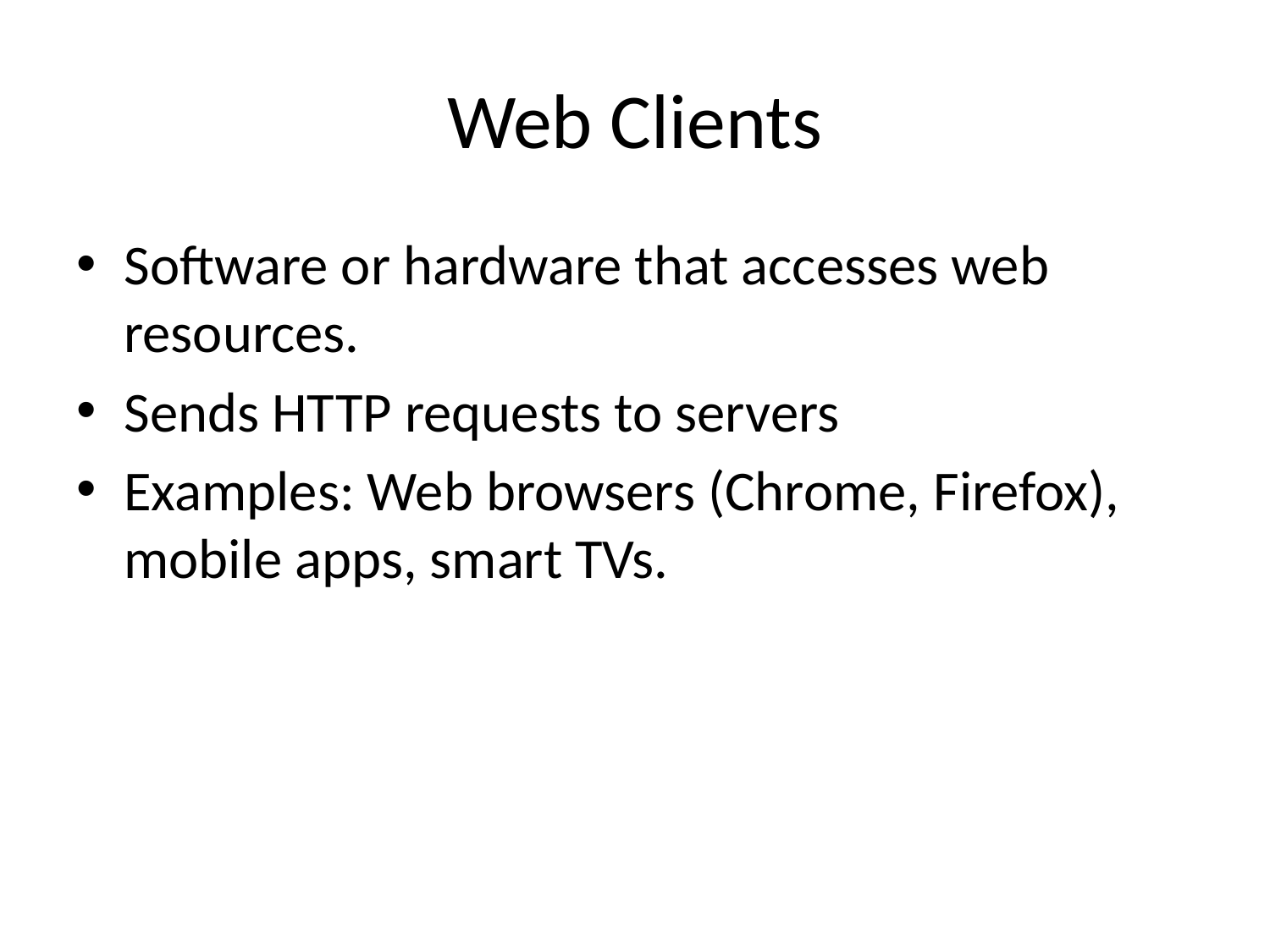

# Web Clients
Software or hardware that accesses web resources.
Sends HTTP requests to servers
Examples: Web browsers (Chrome, Firefox), mobile apps, smart TVs.